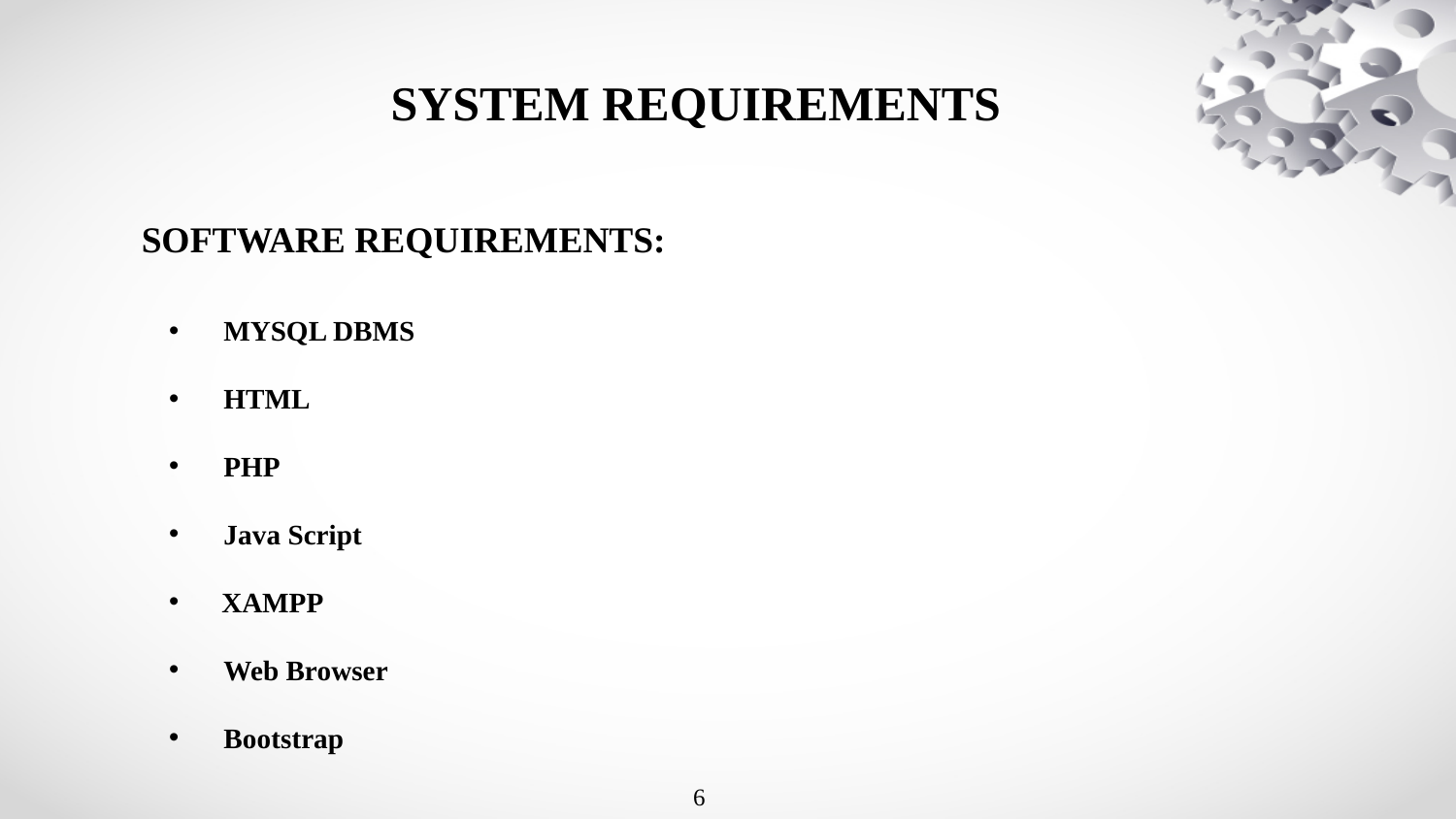

SYSTEM REQUIREMENTS
SOFTWARE REQUIREMENTS:017
MYSQL DBMS
HTML
PHP
Java Script
 XAMPP
Web Browser
Bootstrap
6